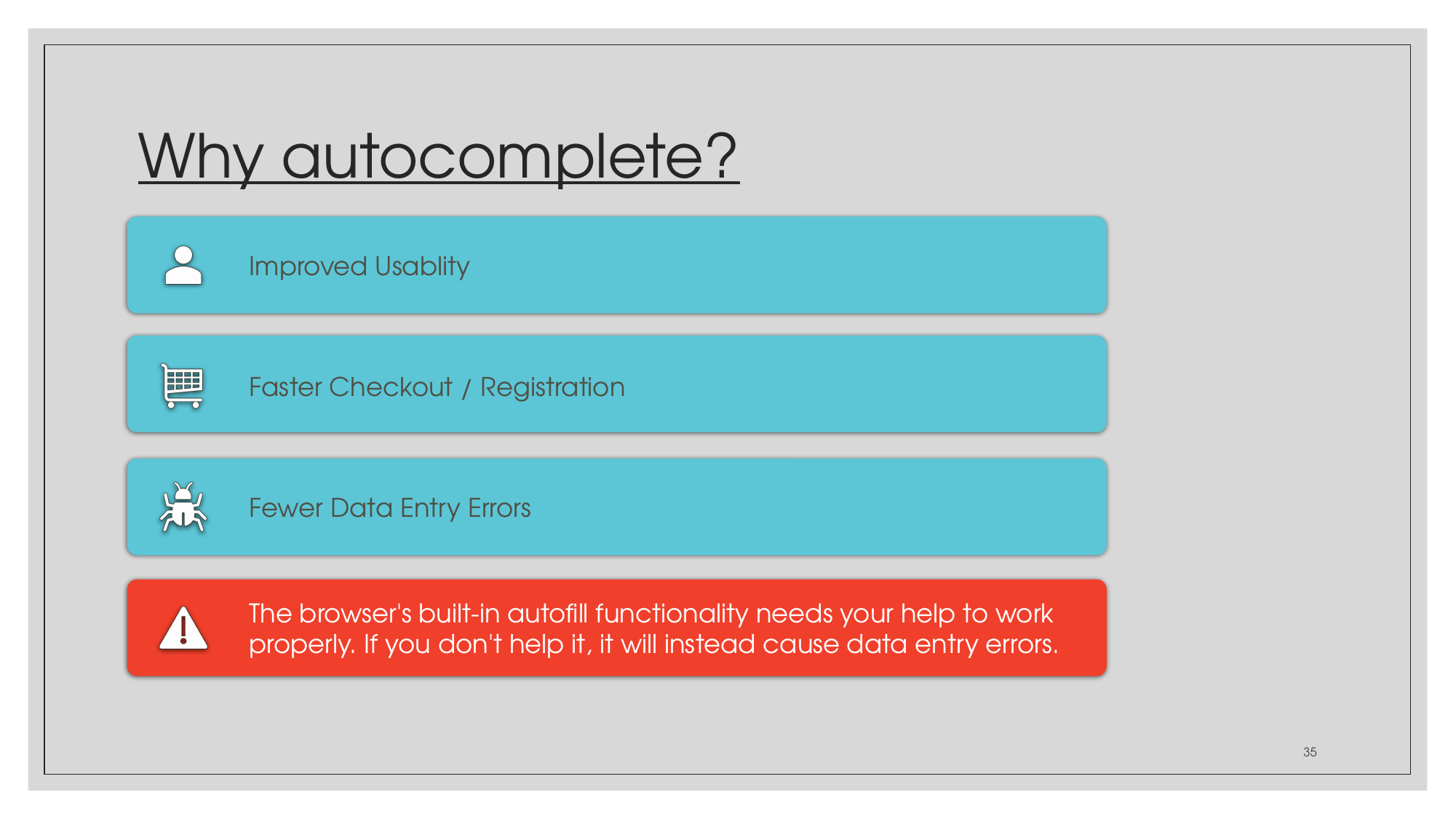

# Why autocomplete?
Improved Usablity
Faster Checkout / Registration
Fewer Data Entry Errors
The browser's built-in autofill functionality needs your help to work properly. If you don't help it, it will instead cause data entry errors.
35